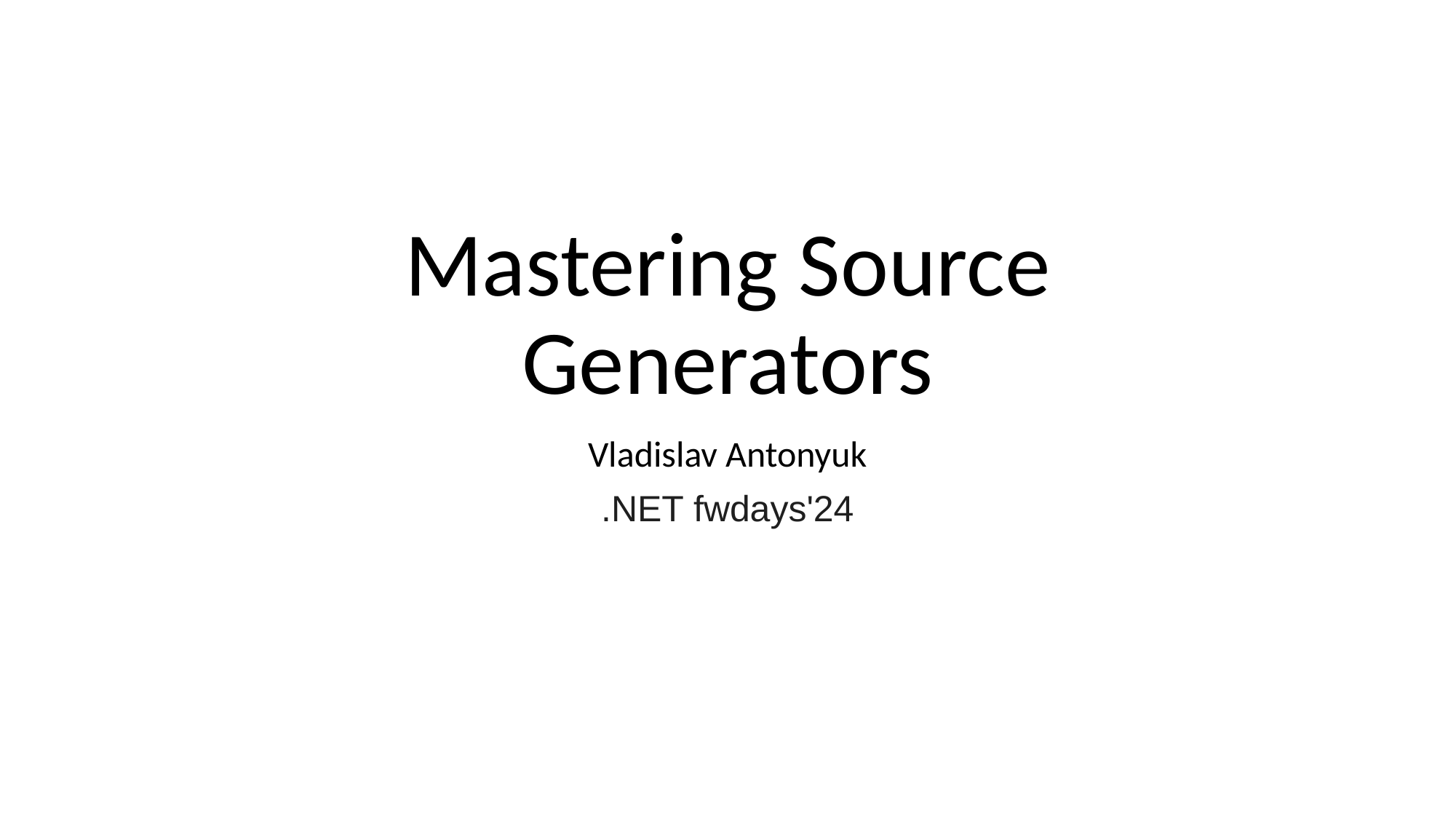

# Mastering Source Generators
Vladislav Antonyuk
.NET fwdays'24